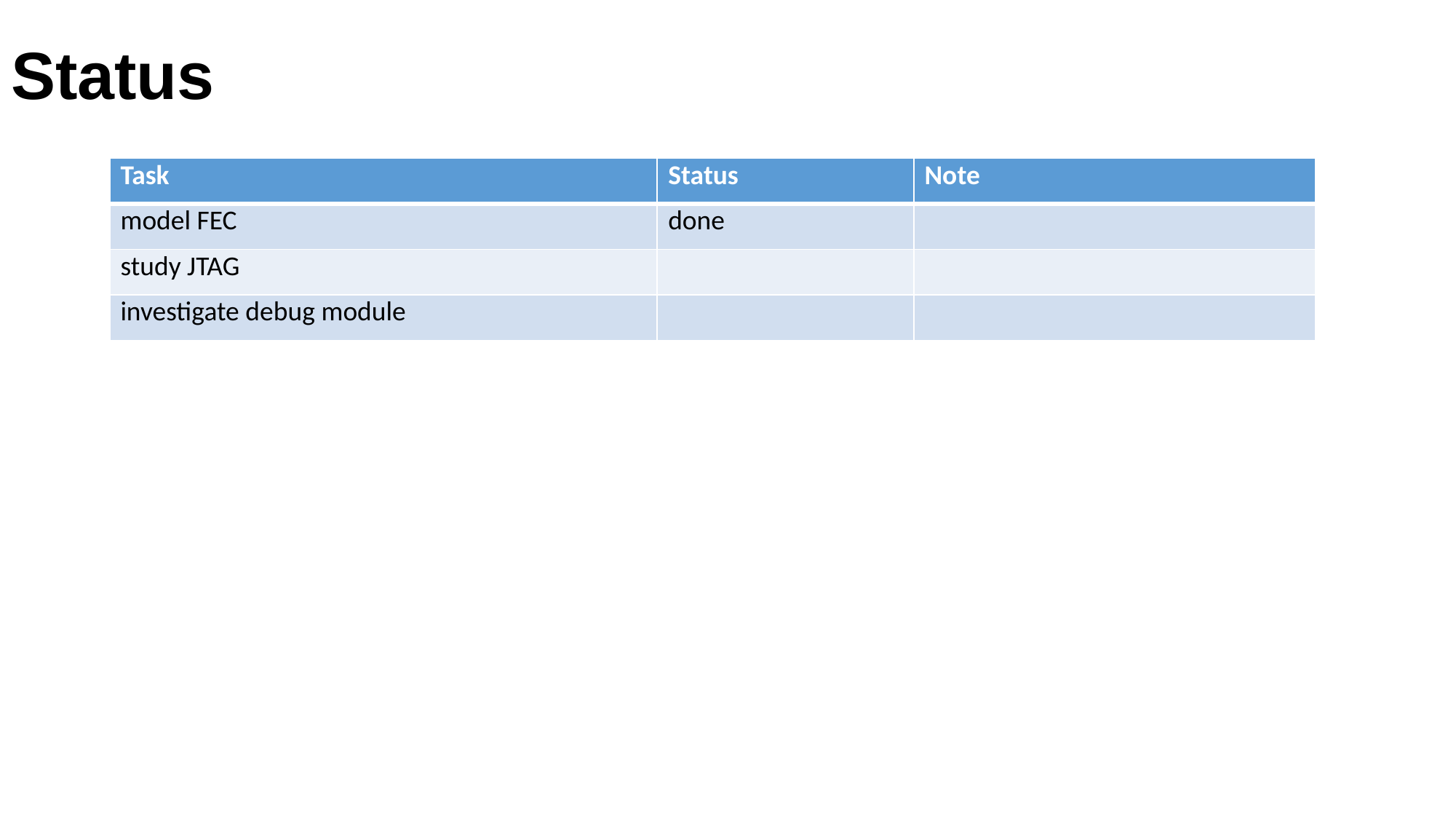

Status
| Task | Status | Note |
| --- | --- | --- |
| model FEC | done |  |
| study JTAG |  |  |
| investigate debug module |  |  |